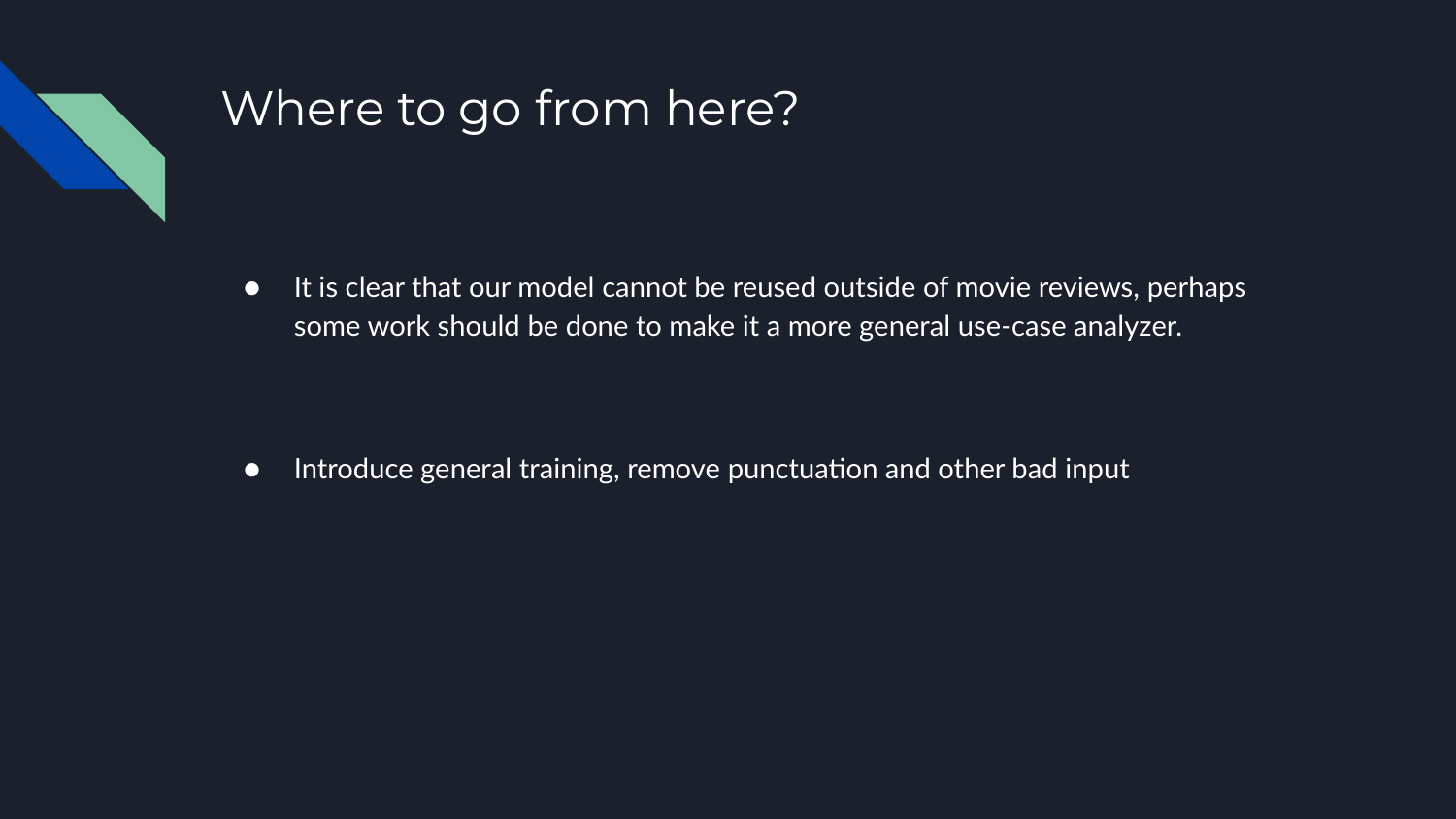

# Where to go from here?
It is clear that our model cannot be reused outside of movie reviews, perhaps some work should be done to make it a more general use-case analyzer.

Introduce general training, remove punctuation and other bad input